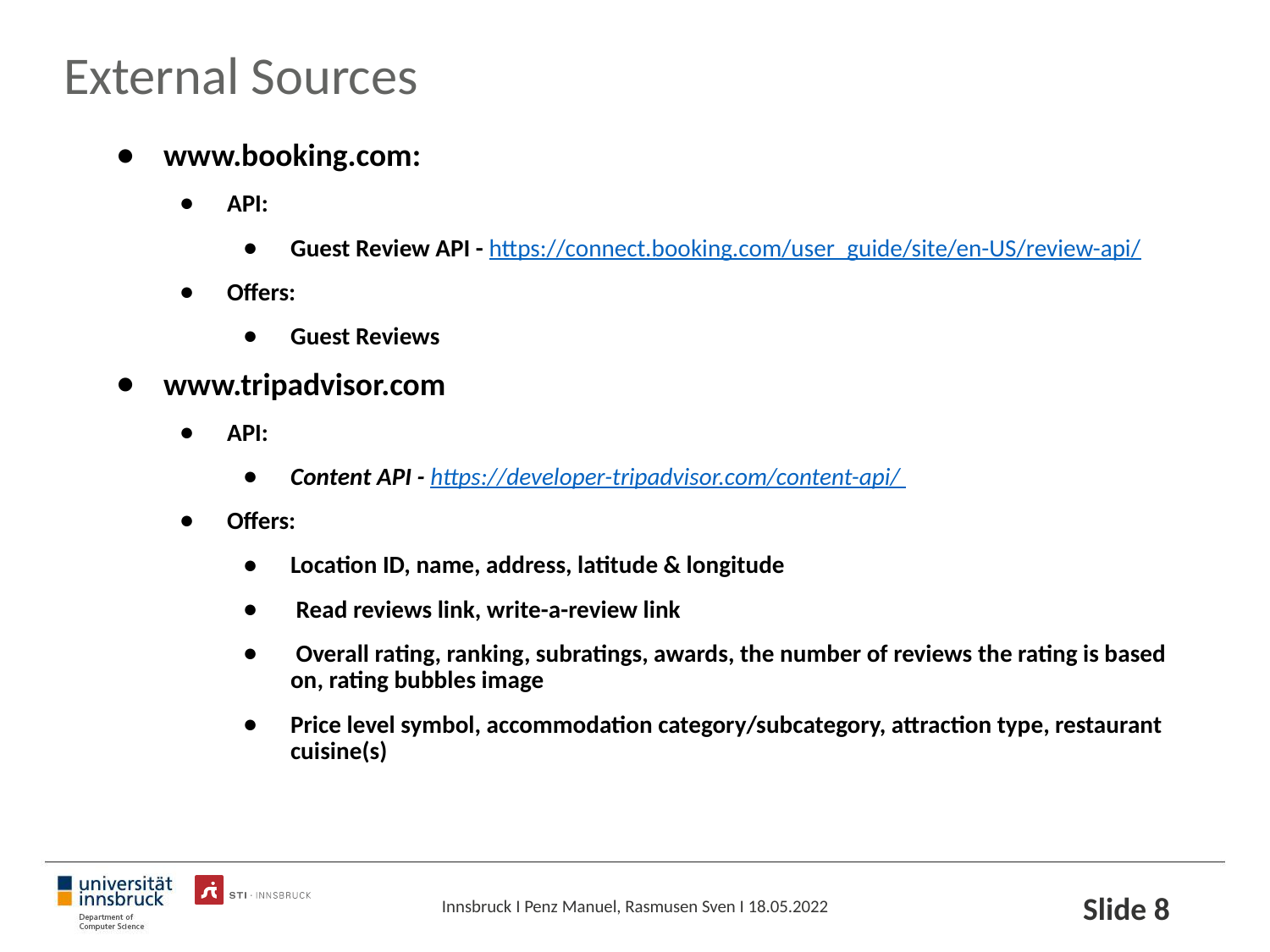

# External Sources

www.booking.com:
API:
Guest Review API - https://connect.booking.com/user_guide/site/en-US/review-api/
Offers:
Guest Reviews
www.tripadvisor.com
API:
Content API - https://developer-tripadvisor.com/content-api/
Offers:
Location ID, name, address, latitude & longitude
 Read reviews link, write-a-review link
 Overall rating, ranking, subratings, awards, the number of reviews the rating is based on, rating bubbles image
Price level symbol, accommodation category/subcategory, attraction type, restaurant cuisine(s)
Slide 8
Innsbruck I Penz Manuel, Rasmusen Sven I 18.05.2022